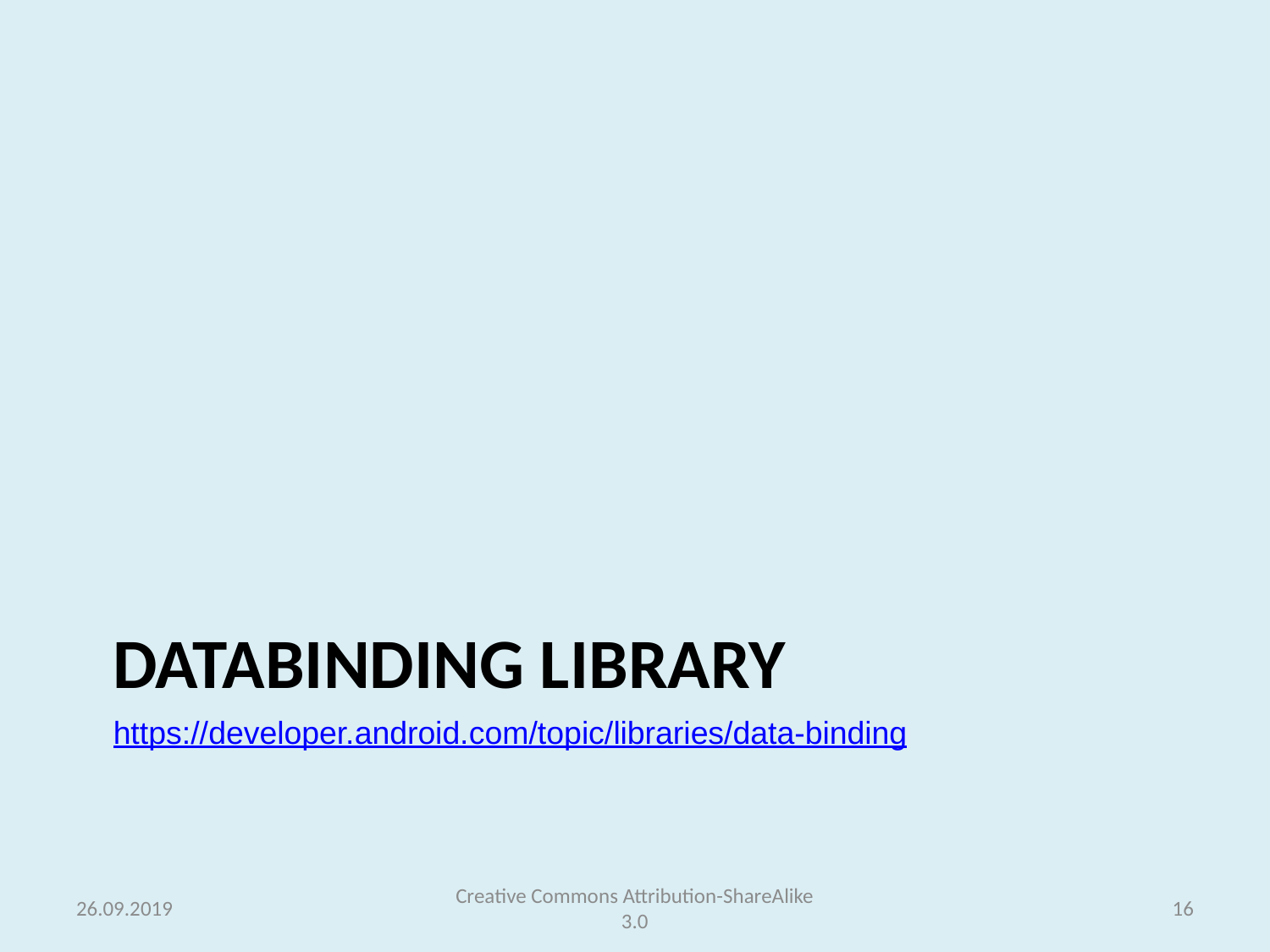

# DataBinding library
https://developer.android.com/topic/libraries/data-binding
26.09.2019
Creative Commons Attribution-ShareAlike 3.0
16